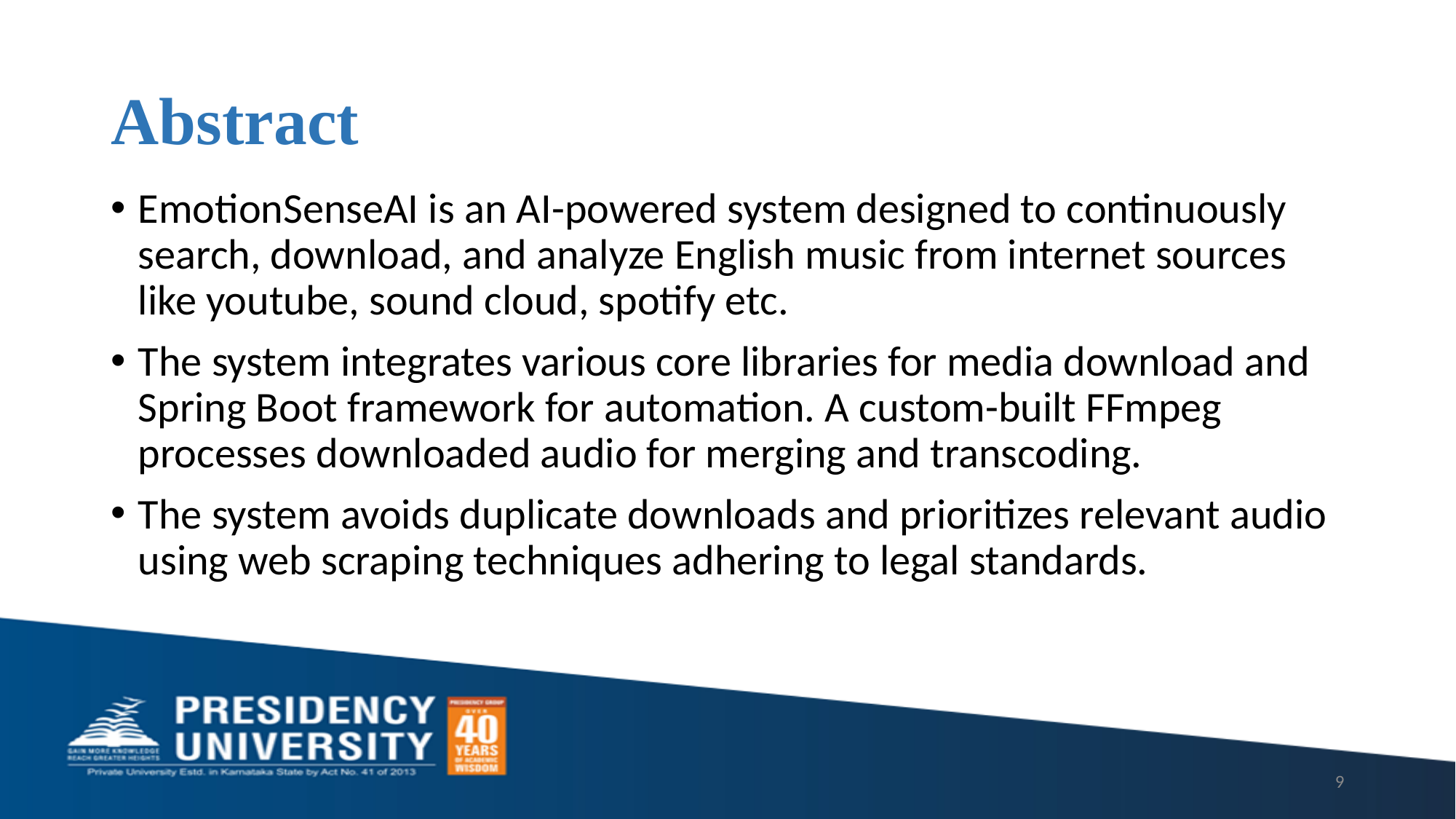

# Abstract
EmotionSenseAI is an AI-powered system designed to continuously search, download, and analyze English music from internet sources like youtube, sound cloud, spotify etc.
The system integrates various core libraries for media download and Spring Boot framework for automation. A custom-built FFmpeg processes downloaded audio for merging and transcoding.
The system avoids duplicate downloads and prioritizes relevant audio using web scraping techniques adhering to legal standards.
9